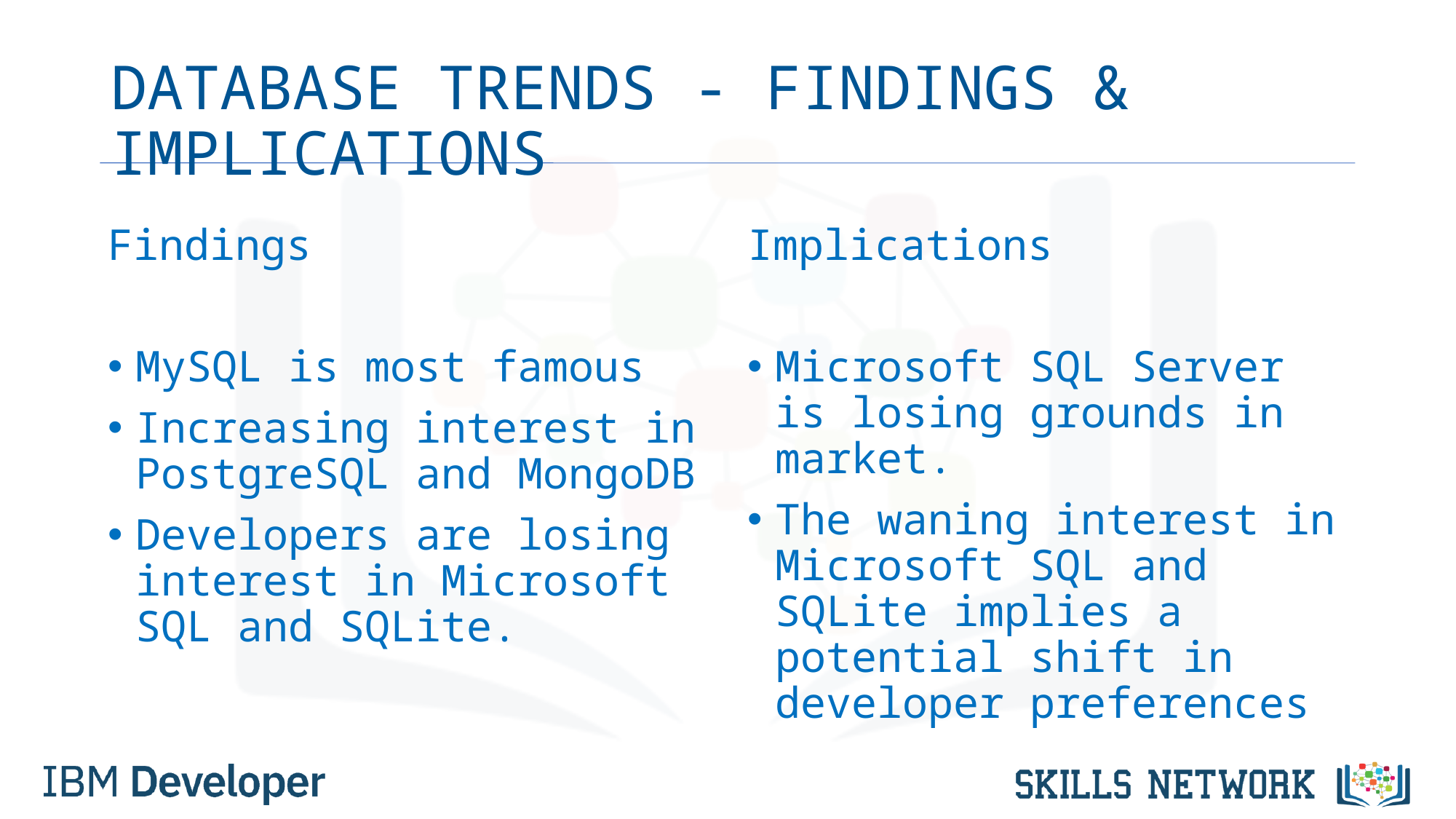

# DATABASE TRENDS - FINDINGS & IMPLICATIONS
Findings

MySQL is most famous
Increasing interest in PostgreSQL and MongoDB
Developers are losing interest in Microsoft SQL and SQLite.
Implications

Microsoft SQL Server is losing grounds in market.
The waning interest in Microsoft SQL and SQLite implies a potential shift in developer preferences